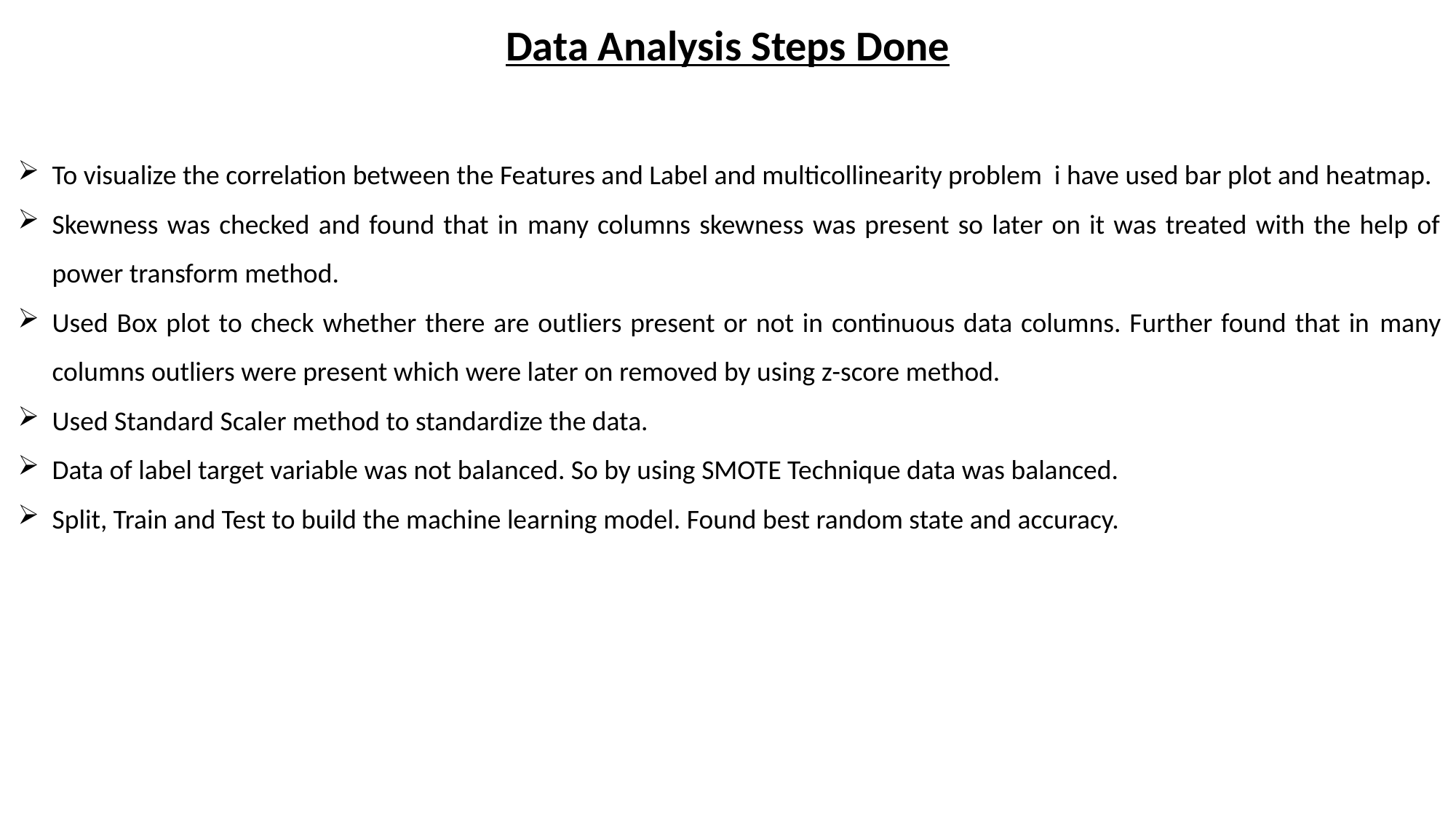

Data Analysis Steps Done
To visualize the correlation between the Features and Label and multicollinearity problem  i have used bar plot and heatmap.
Skewness was checked and found that in many columns skewness was present so later on it was treated with the help of power transform method.
Used Box plot to check whether there are outliers present or not in continuous data columns. Further found that in many columns outliers were present which were later on removed by using z-score method.
Used Standard Scaler method to standardize the data.
Data of label target variable was not balanced. So by using SMOTE Technique data was balanced.
Split, Train and Test to build the machine learning model. Found best random state and accuracy.